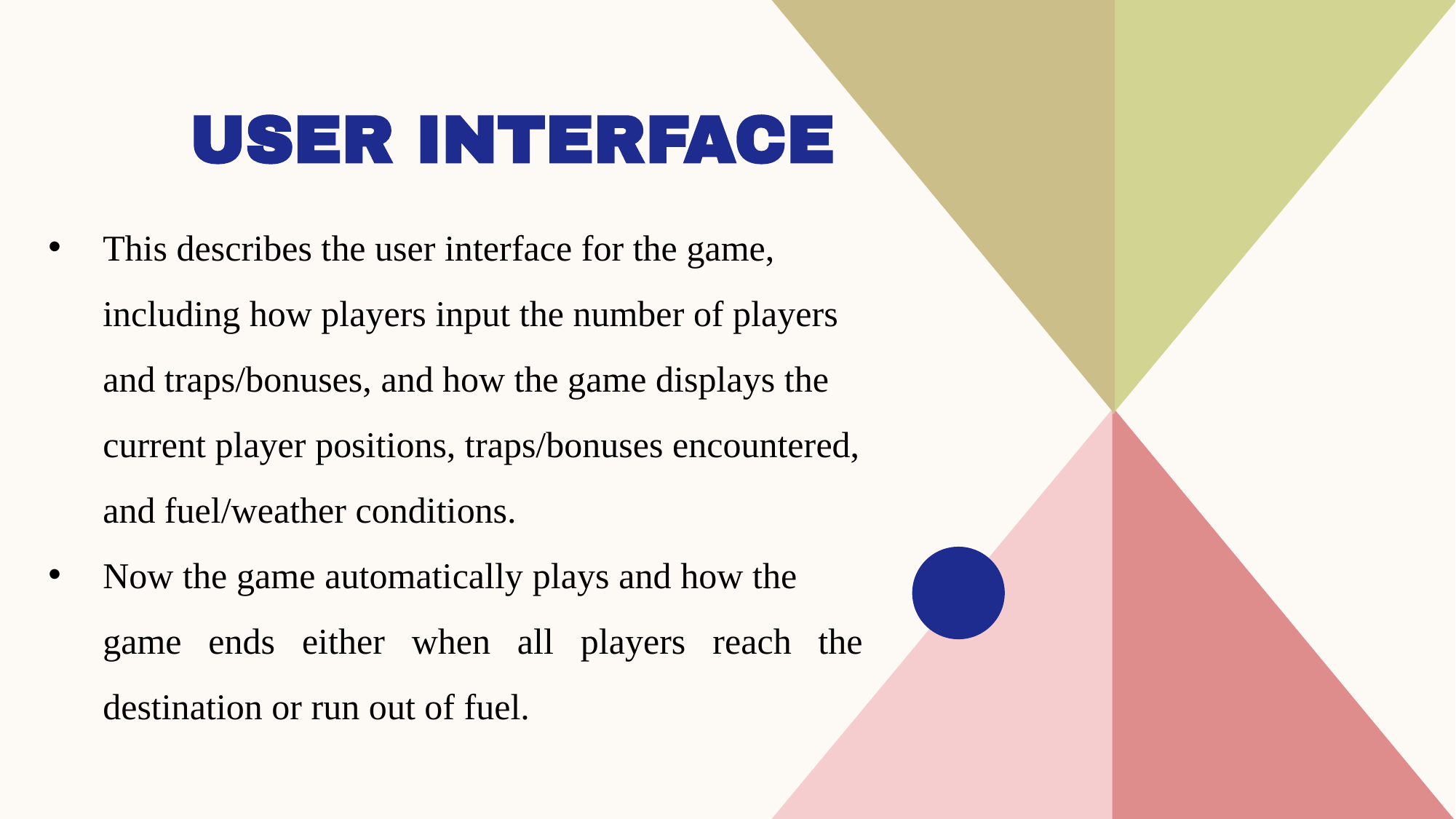

# User interface
This describes the user interface for the game, including how players input the number of players and traps/bonuses, and how the game displays the current player positions, traps/bonuses encountered, and fuel/weather conditions.
Now the game automatically plays and how the        game ends either when all players reach the destination or run out of fuel.